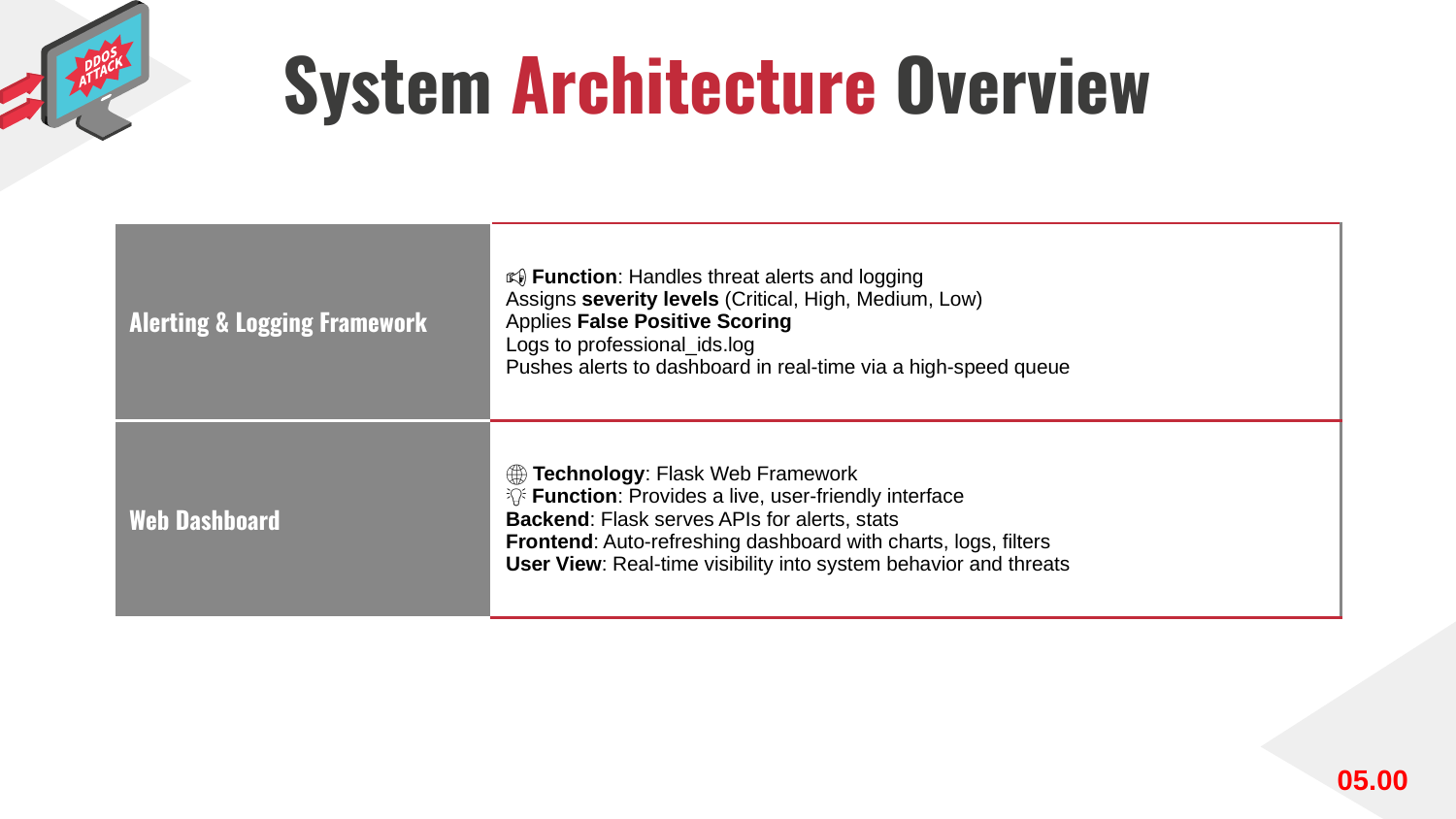

# System Architecture Overview
| Alerting & Logging Framework | 📢 Function: Handles threat alerts and logging Assigns severity levels (Critical, High, Medium, Low) Applies False Positive Scoring Logs to professional\_ids.log Pushes alerts to dashboard in real-time via a high-speed queue |
| --- | --- |
| Web Dashboard | 🌐 Technology: Flask Web Framework 💡 Function: Provides a live, user-friendly interface Backend: Flask serves APIs for alerts, stats Frontend: Auto-refreshing dashboard with charts, logs, filters User View: Real-time visibility into system behavior and threats |
05.00